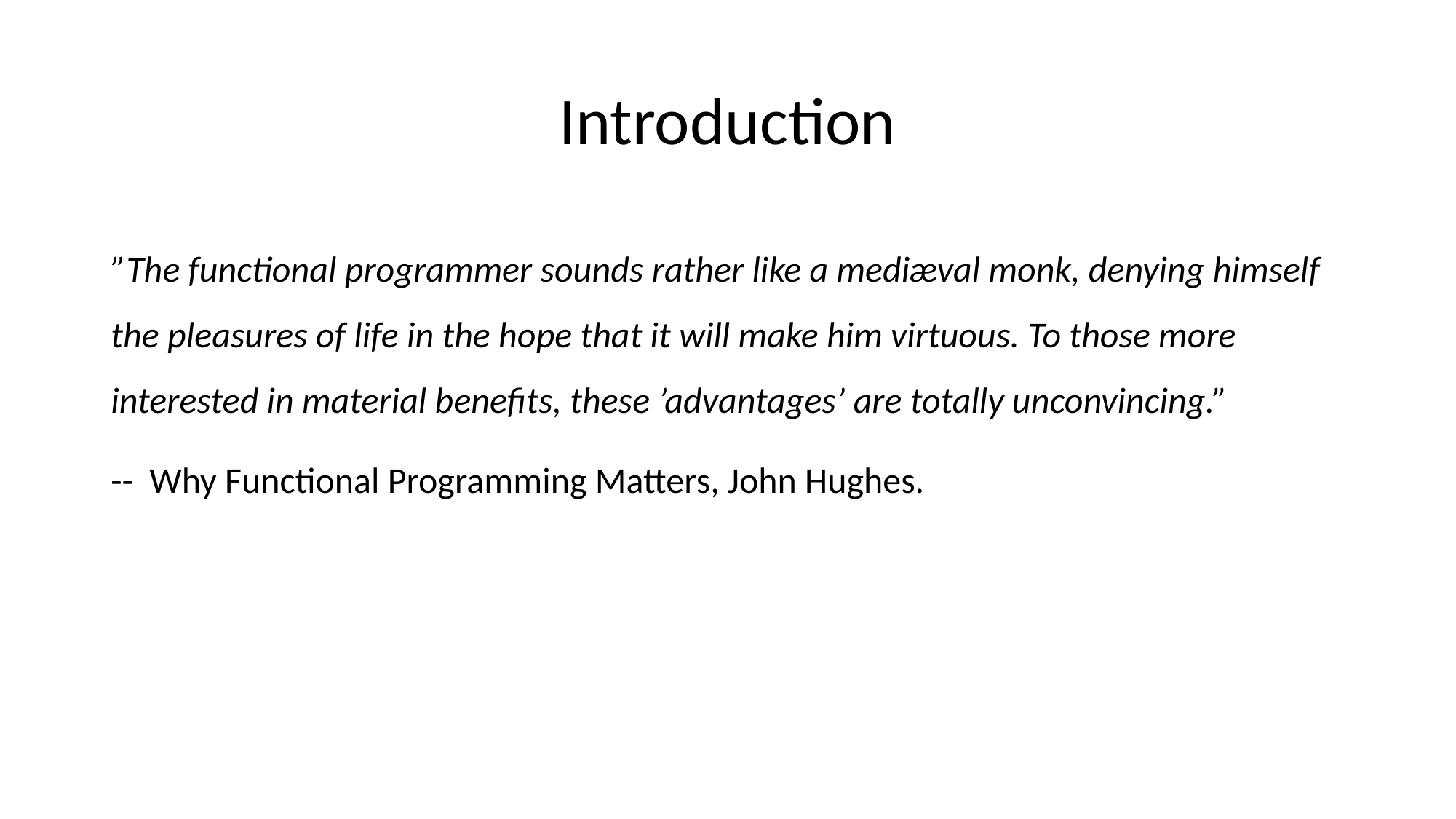

# Introduction
”The functional programmer sounds rather like a mediæval monk, denying himself the pleasures of life in the hope that it will make him virtuous. To those more interested in material benefits, these ’advantages’ are totally unconvincing.”
--  Why Functional Programming Matters, John Hughes.